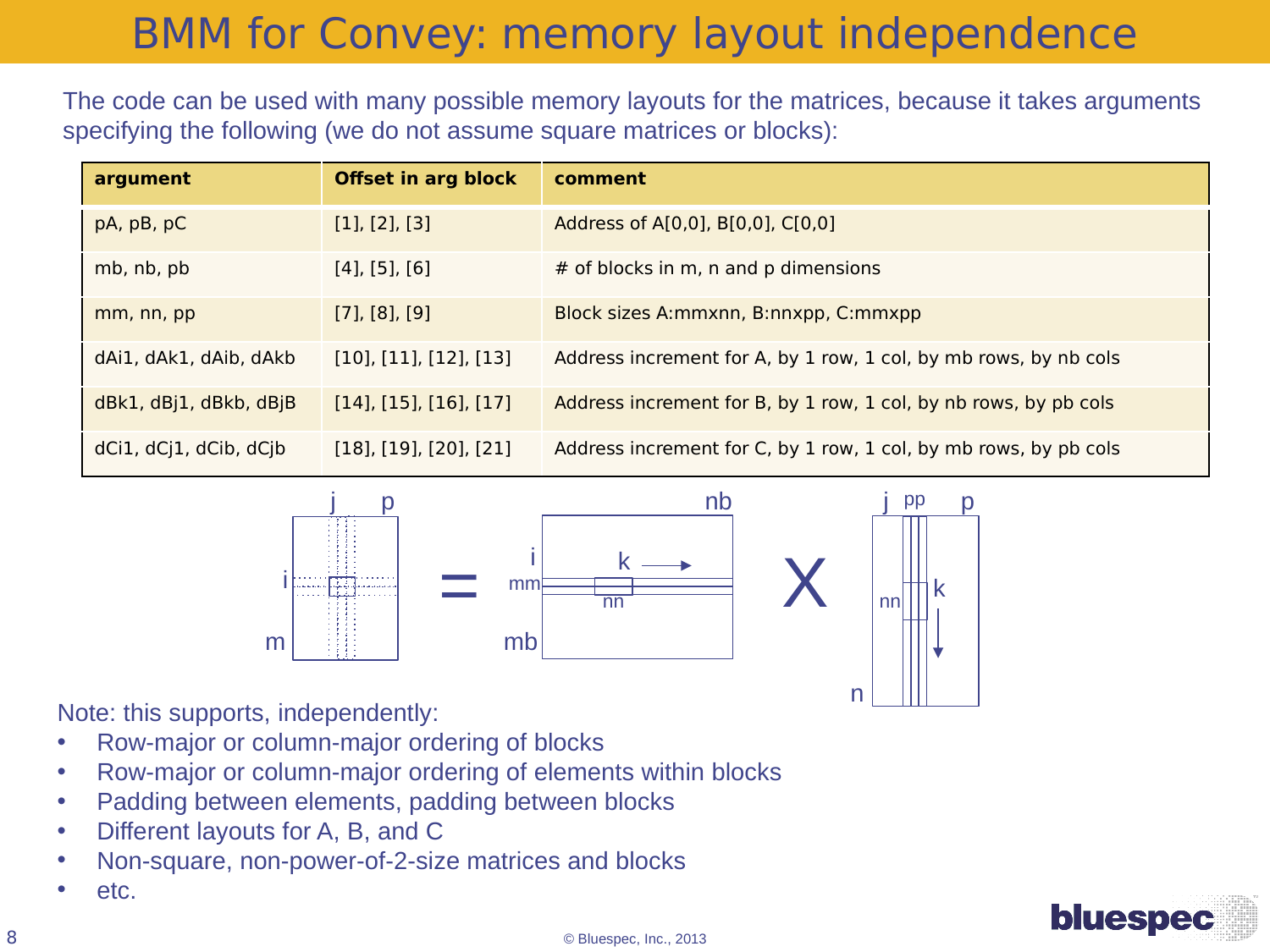

BMM for Convey: memory layout independence
The code can be used with many possible memory layouts for the matrices, because it takes arguments specifying the following (we do not assume square matrices or blocks):
| argument | Offset in arg block | comment |
| --- | --- | --- |
| pA, pB, pC | [1], [2], [3] | Address of A[0,0], B[0,0], C[0,0] |
| mb, nb, pb | [4], [5], [6] | # of blocks in m, n and p dimensions |
| mm, nn, pp | [7], [8], [9] | Block sizes A:mmxnn, B:nnxpp, C:mmxpp |
| dAi1, dAk1, dAib, dAkb | [10], [11], [12], [13] | Address increment for A, by 1 row, 1 col, by mb rows, by nb cols |
| dBk1, dBj1, dBkb, dBjB | [14], [15], [16], [17] | Address increment for B, by 1 row, 1 col, by nb rows, by pb cols |
| dCi1, dCj1, dCib, dCjb | [18], [19], [20], [21] | Address increment for C, by 1 row, 1 col, by mb rows, by pb cols |
j
p
nb
j
p
pp

X
=
i
k
i

mm
k

nn
nn

m
mb
n
Note: this supports, independently:
Row-major or column-major ordering of blocks
Row-major or column-major ordering of elements within blocks
Padding between elements, padding between blocks
Different layouts for A, B, and C
Non-square, non-power-of-2-size matrices and blocks
etc.
8